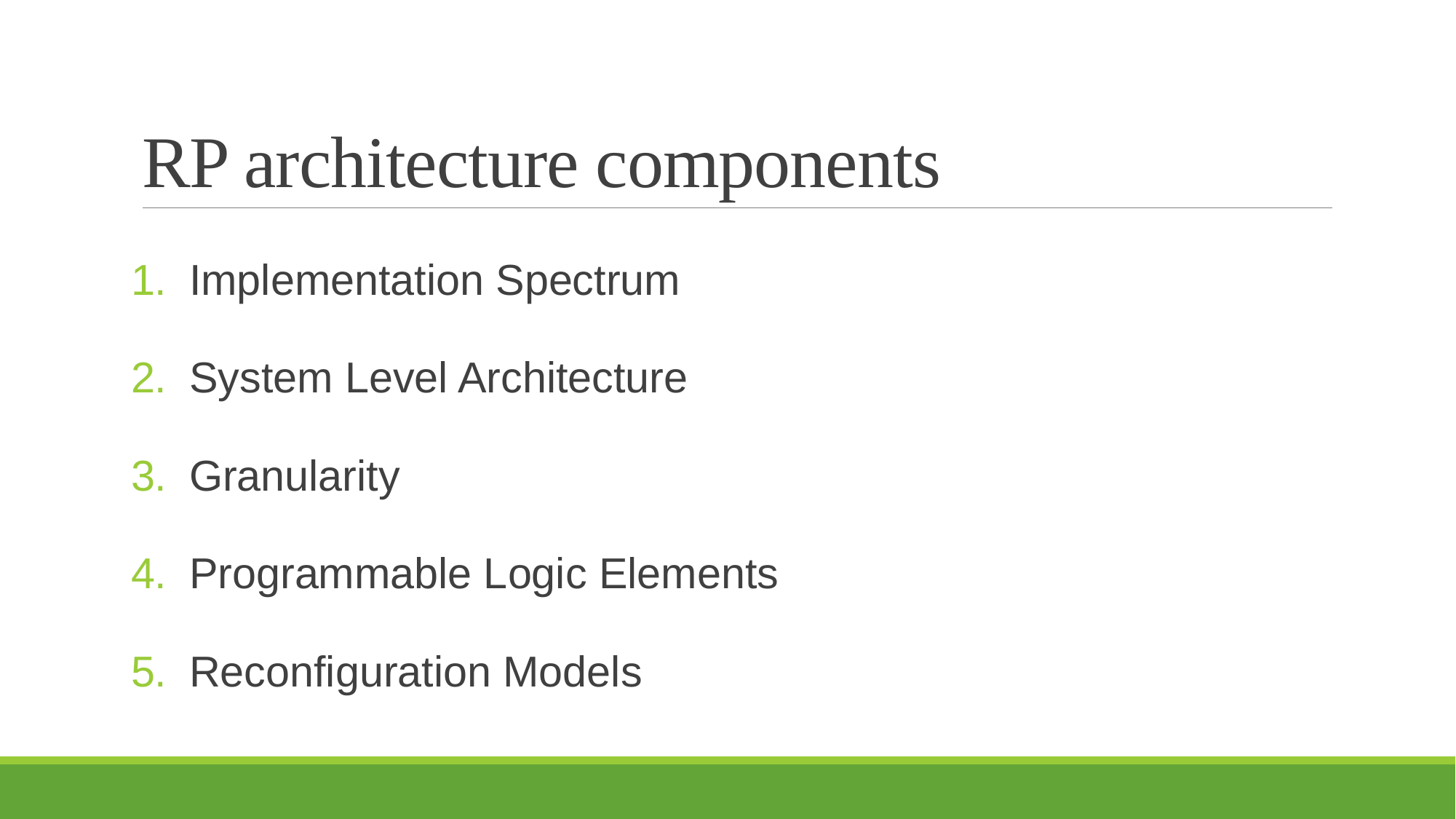

# RP architecture components
Implementation Spectrum
System Level Architecture
Granularity
Programmable Logic Elements
Reconfiguration Models